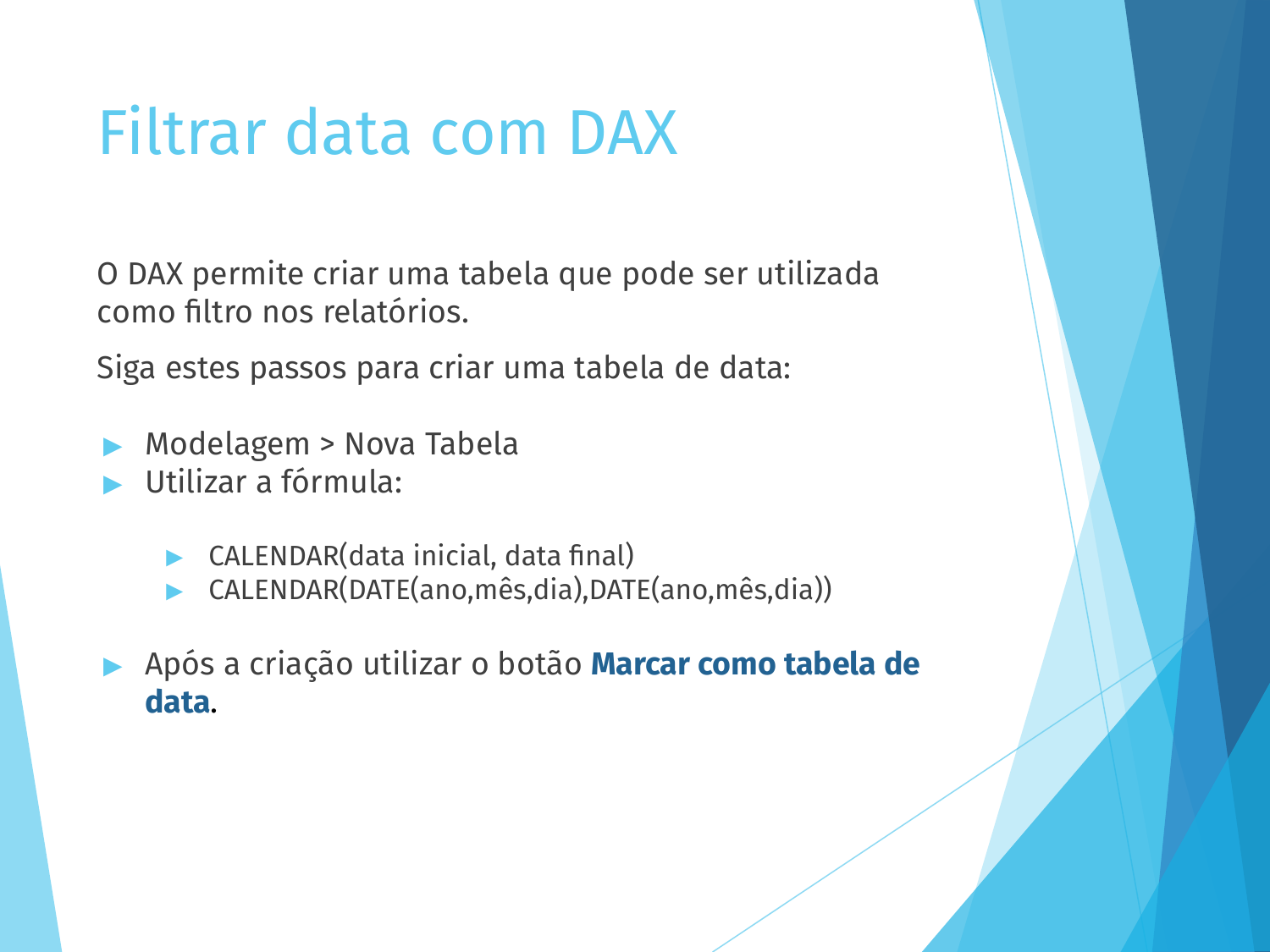

# Filtrar data com DAX
O DAX permite criar uma tabela que pode ser utilizada como filtro nos relatórios.
Siga estes passos para criar uma tabela de data:

Modelagem > Nova Tabela
Utilizar a fórmula:

CALENDAR(data inicial, data final)
CALENDAR(DATE(ano,mês,dia),DATE(ano,mês,dia))

Após a criação utilizar o botão Marcar como tabela de data.